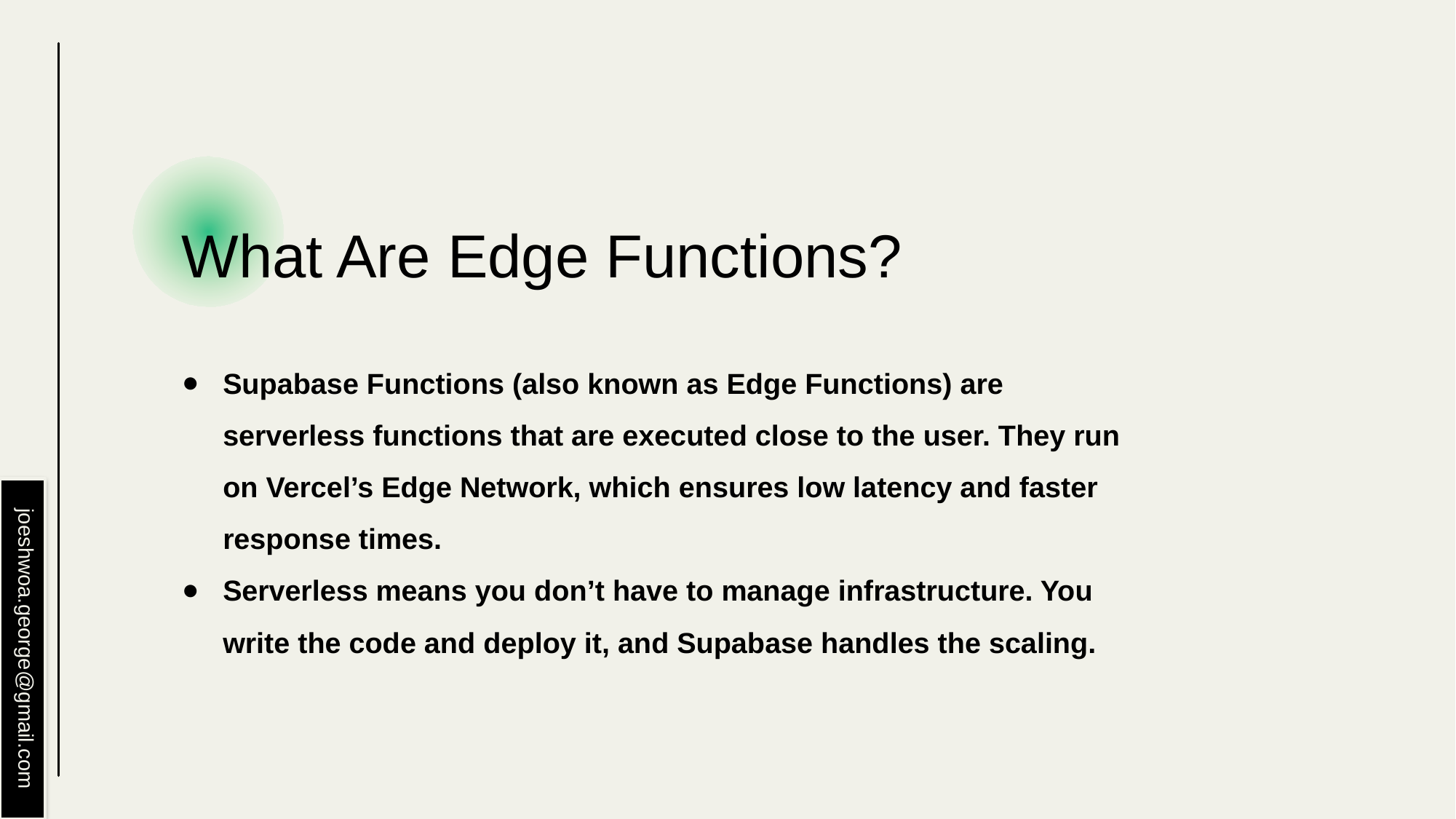

# What Are Edge Functions?
Supabase Functions (also known as Edge Functions) are serverless functions that are executed close to the user. They run on Vercel’s Edge Network, which ensures low latency and faster response times.
Serverless means you don’t have to manage infrastructure. You write the code and deploy it, and Supabase handles the scaling.
joeshwoa.george@gmail.com